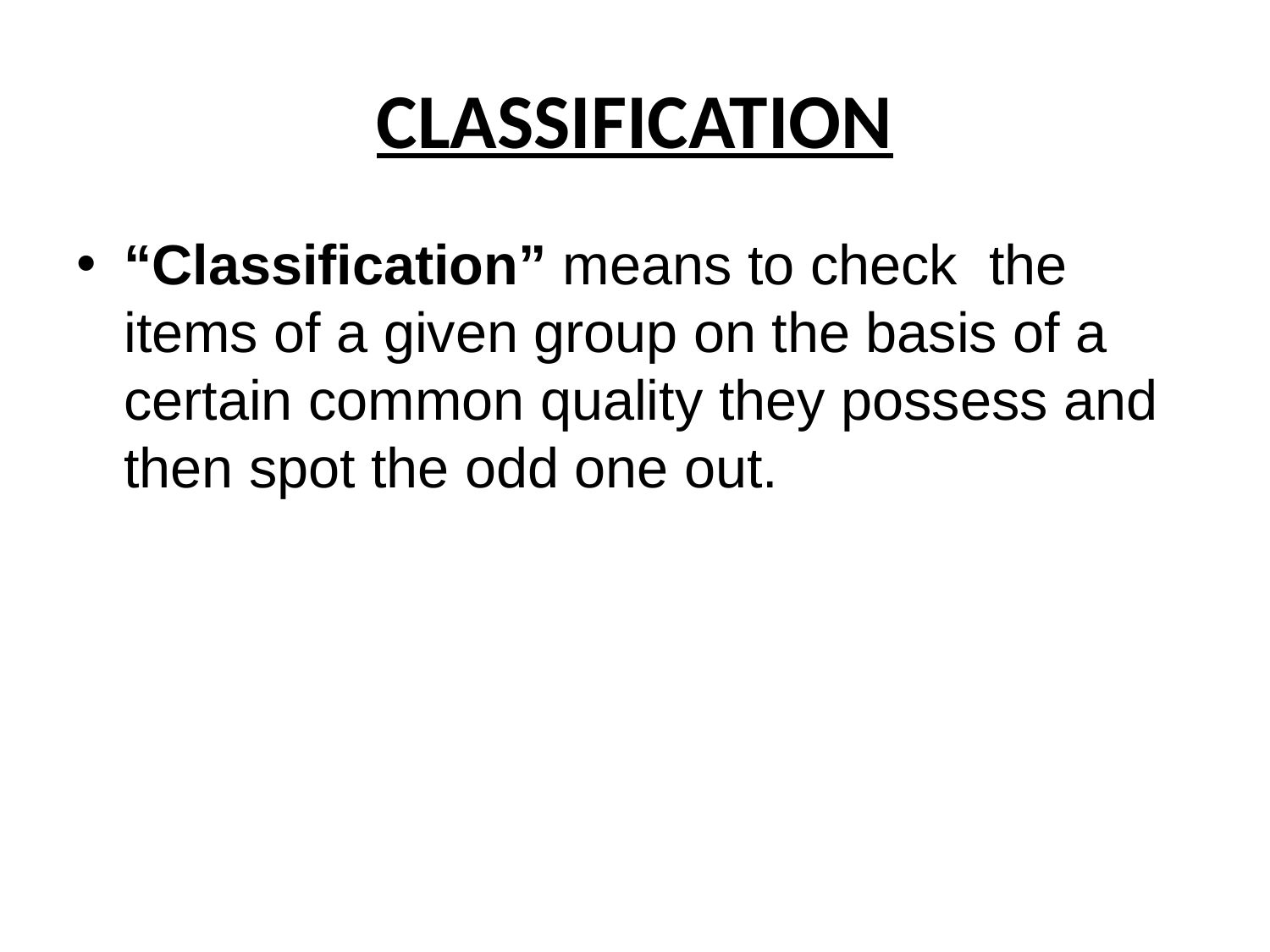

# CLASSIFICATION
“Classification” means to check  the items of a given group on the basis of a certain common quality they possess and then spot the odd one out.